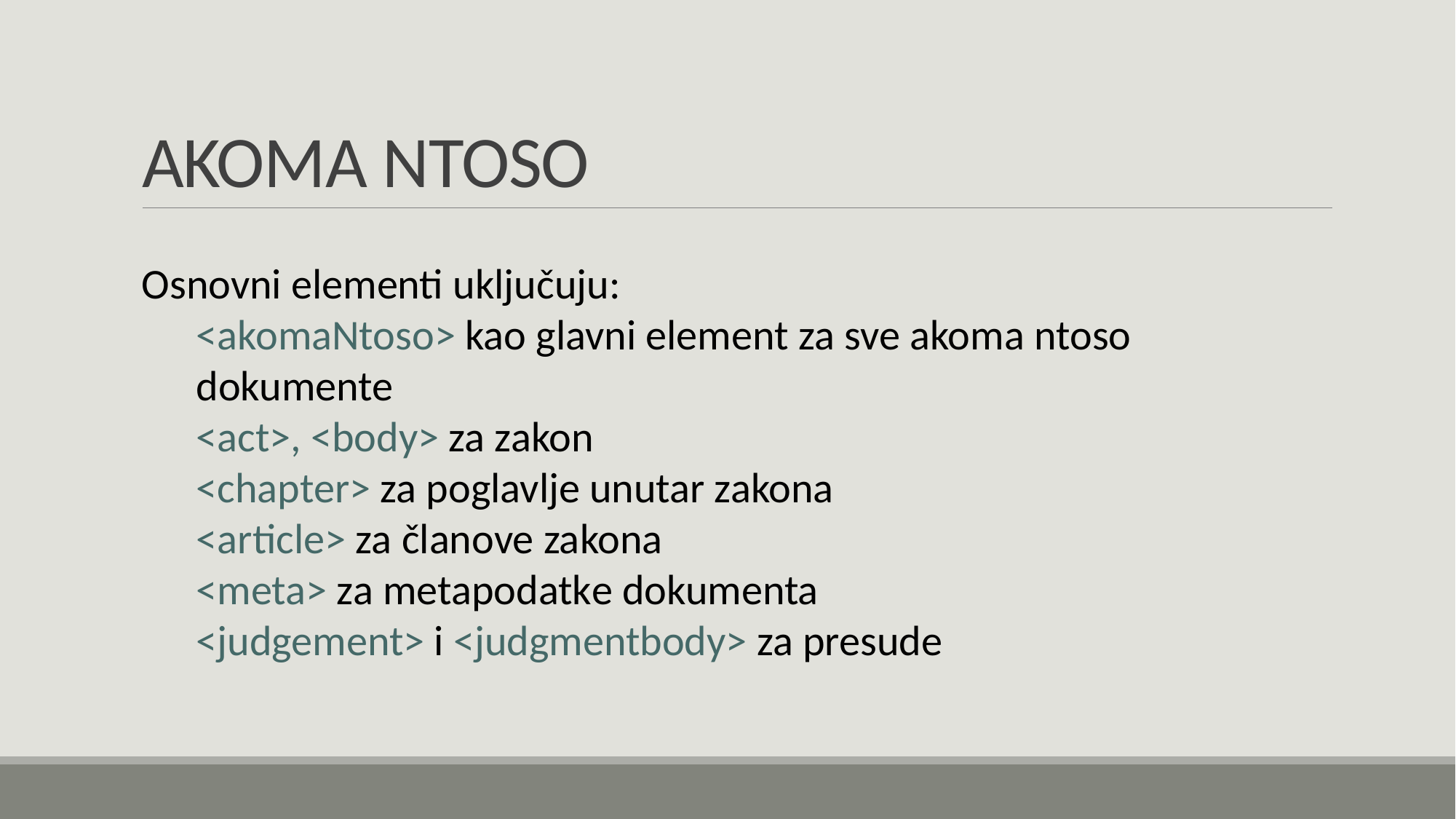

# AKOMA NTOSO
Osnovni elementi uključuju:
<akomaNtoso> kao glavni element za sve akoma ntoso dokumente
<act>, <body> za zakon
<chapter> za poglavlje unutar zakona
<article> za članove zakona
<meta> za metapodatke dokumenta
<judgement> i <judgmentbody> za presude